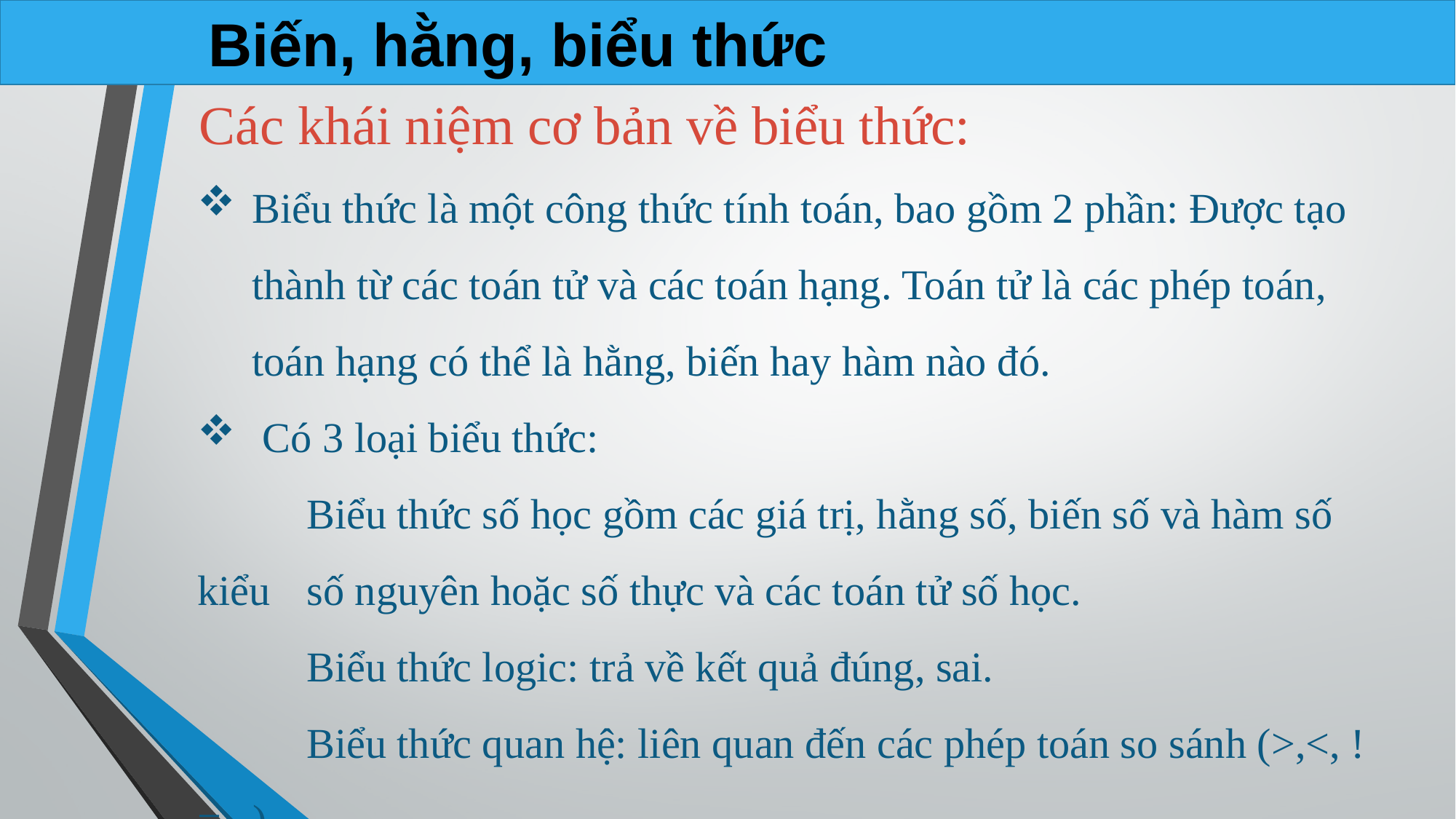

Biến, hằng, biểu thức
Các khái niệm cơ bản về biểu thức:
Biểu thức là một công thức tính toán, bao gồm 2 phần: Được tạo thành từ các toán tử và các toán hạng. Toán tử là các phép toán, toán hạng có thể là hằng, biến hay hàm nào đó.
 Có 3 loại biểu thức:
	Biểu thức số học gồm các giá trị, hằng số, biến số và hàm số kiểu 	số nguyên hoặc số thực và các toán tử số học.
	Biểu thức logic: trả về kết quả đúng, sai.
	Biểu thức quan hệ: liên quan đến các phép toán so sánh (>,<, !=,..)